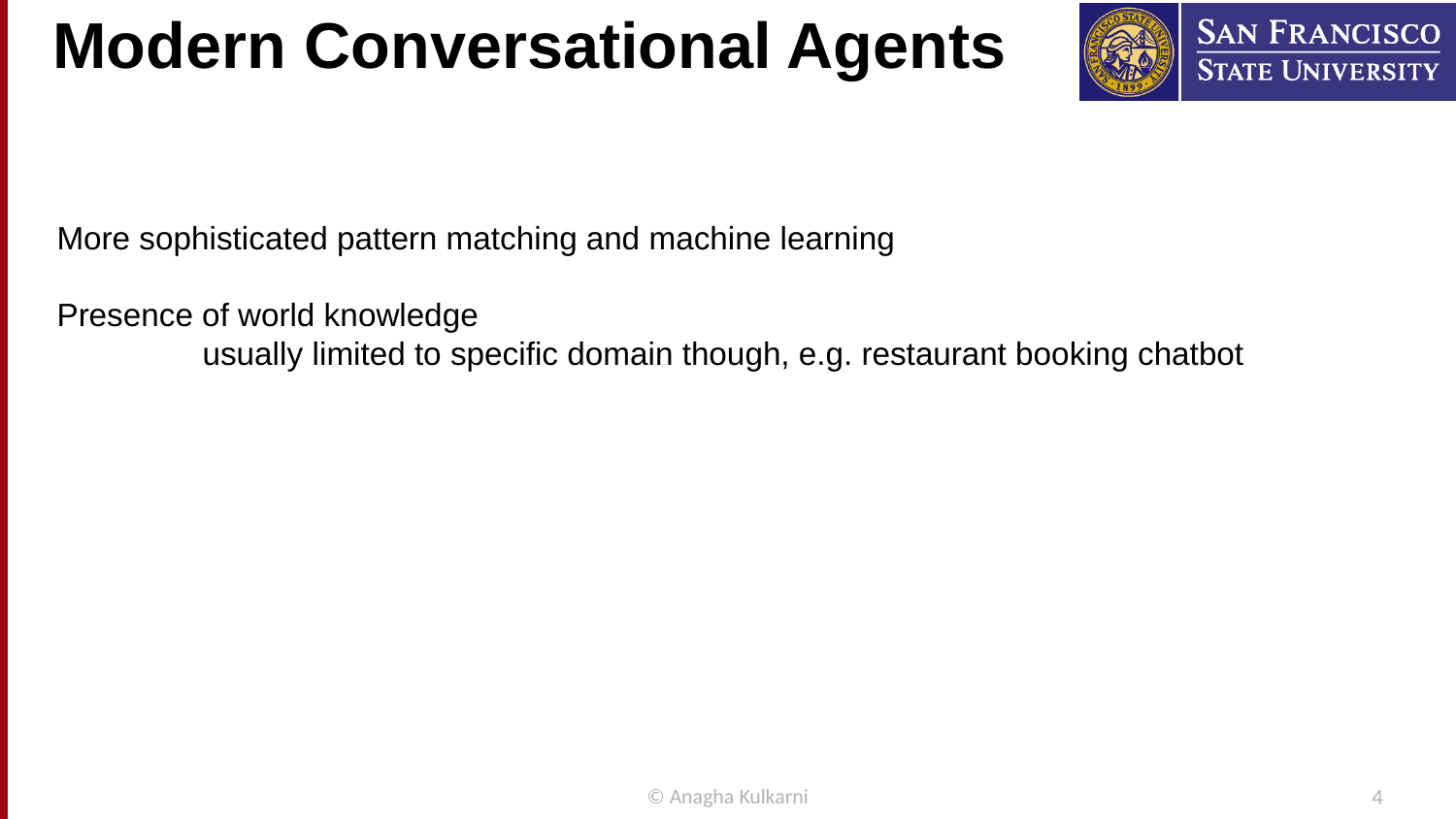

# Modern Conversational Agents
More sophisticated pattern matching and machine learning

Presence of world knowledge
	usually limited to specific domain though, e.g. restaurant booking chatbot
© Anagha Kulkarni
4